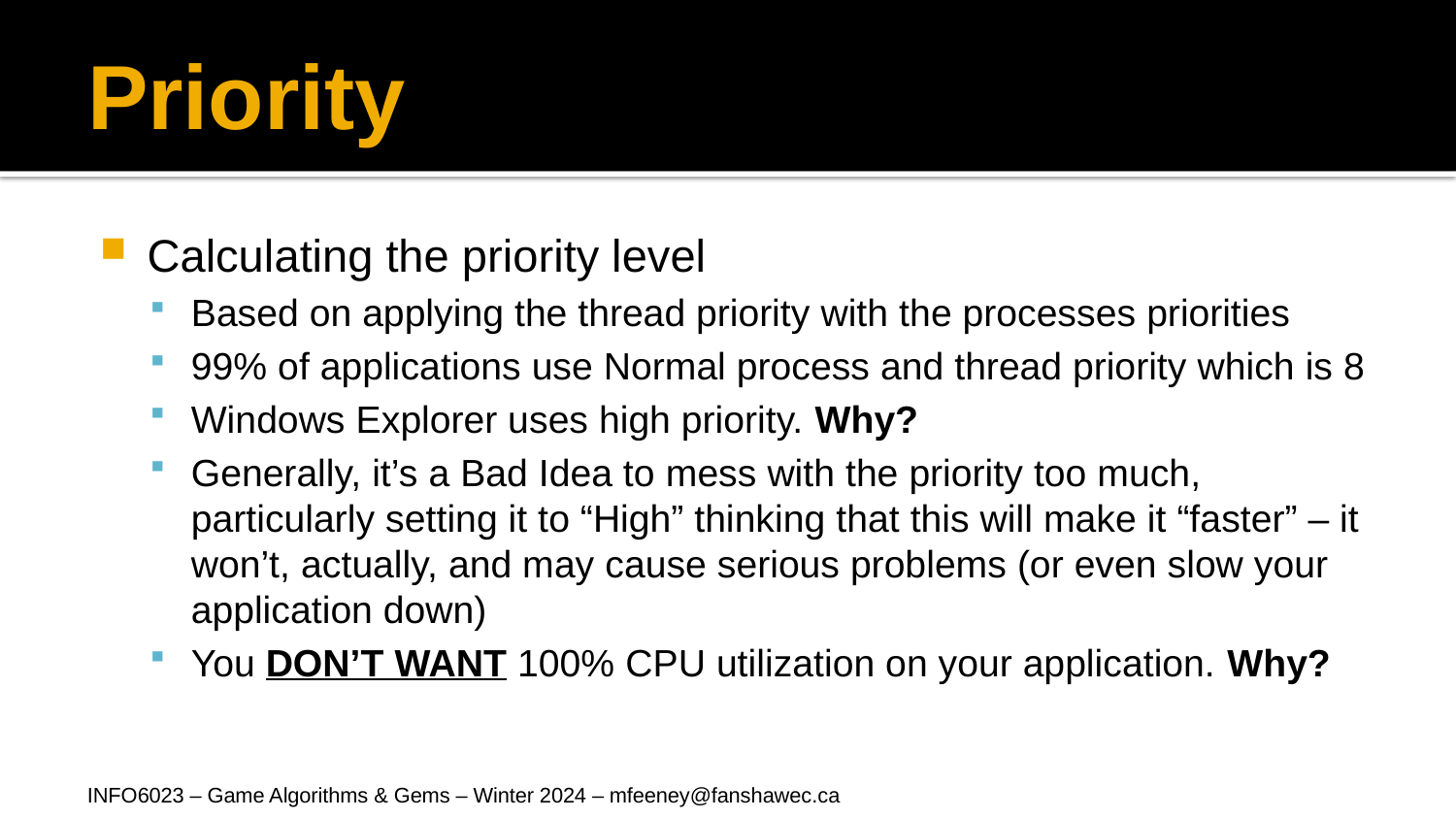

# Priority
Calculating the priority level
Based on applying the thread priority with the processes priorities
99% of applications use Normal process and thread priority which is 8
Windows Explorer uses high priority. Why?
Generally, it’s a Bad Idea to mess with the priority too much, particularly setting it to “High” thinking that this will make it “faster” – it won’t, actually, and may cause serious problems (or even slow your application down)
You DON’T WANT 100% CPU utilization on your application. Why?